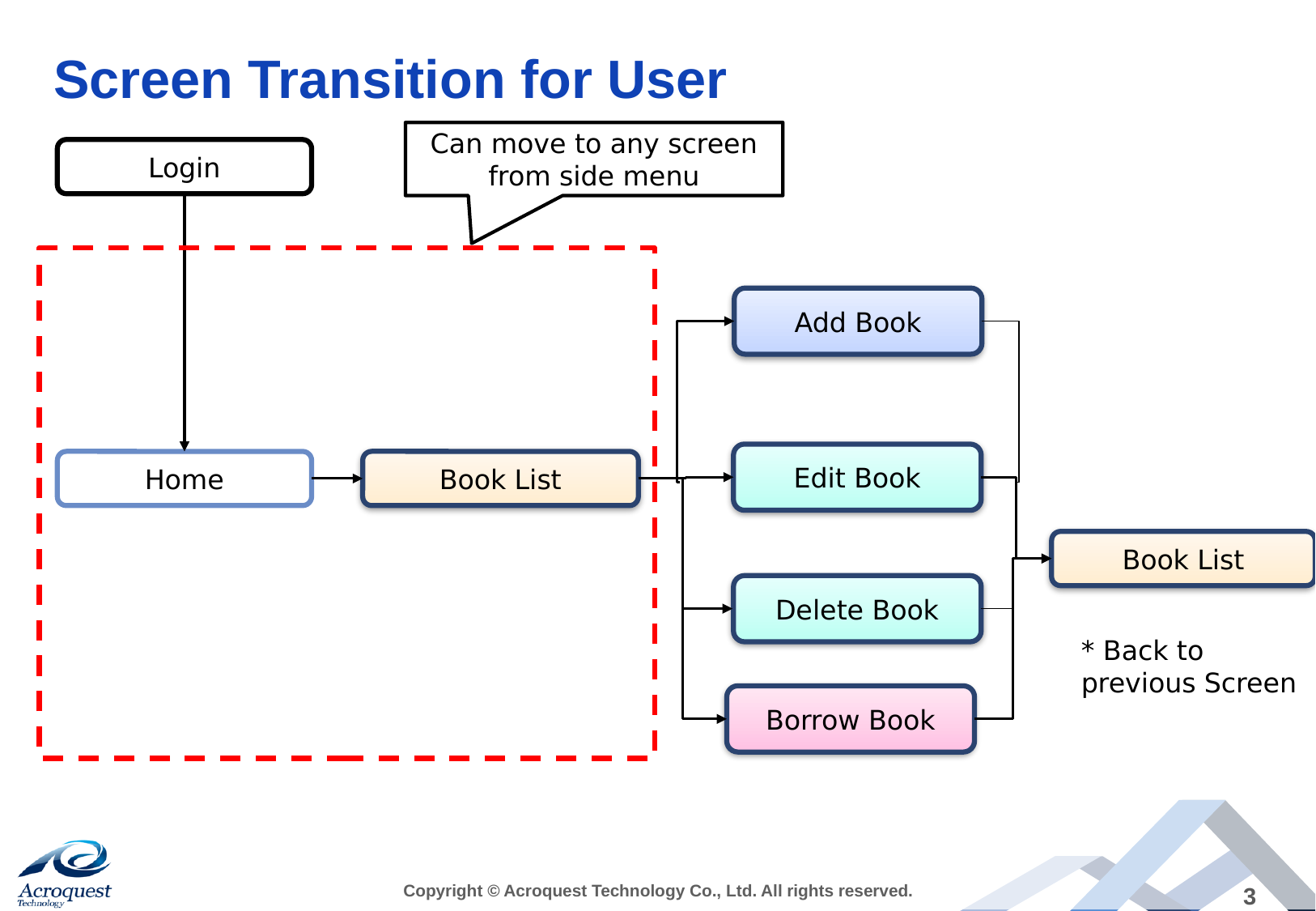

# Screen Transition for User
Can move to any screen from side menu
Login

Add Book
Edit Book
Home
Book List
Book List
Delete Book
* Back to
previous Screen
Borrow Book
Copyright © Acroquest Technology Co., Ltd. All rights reserved.
3